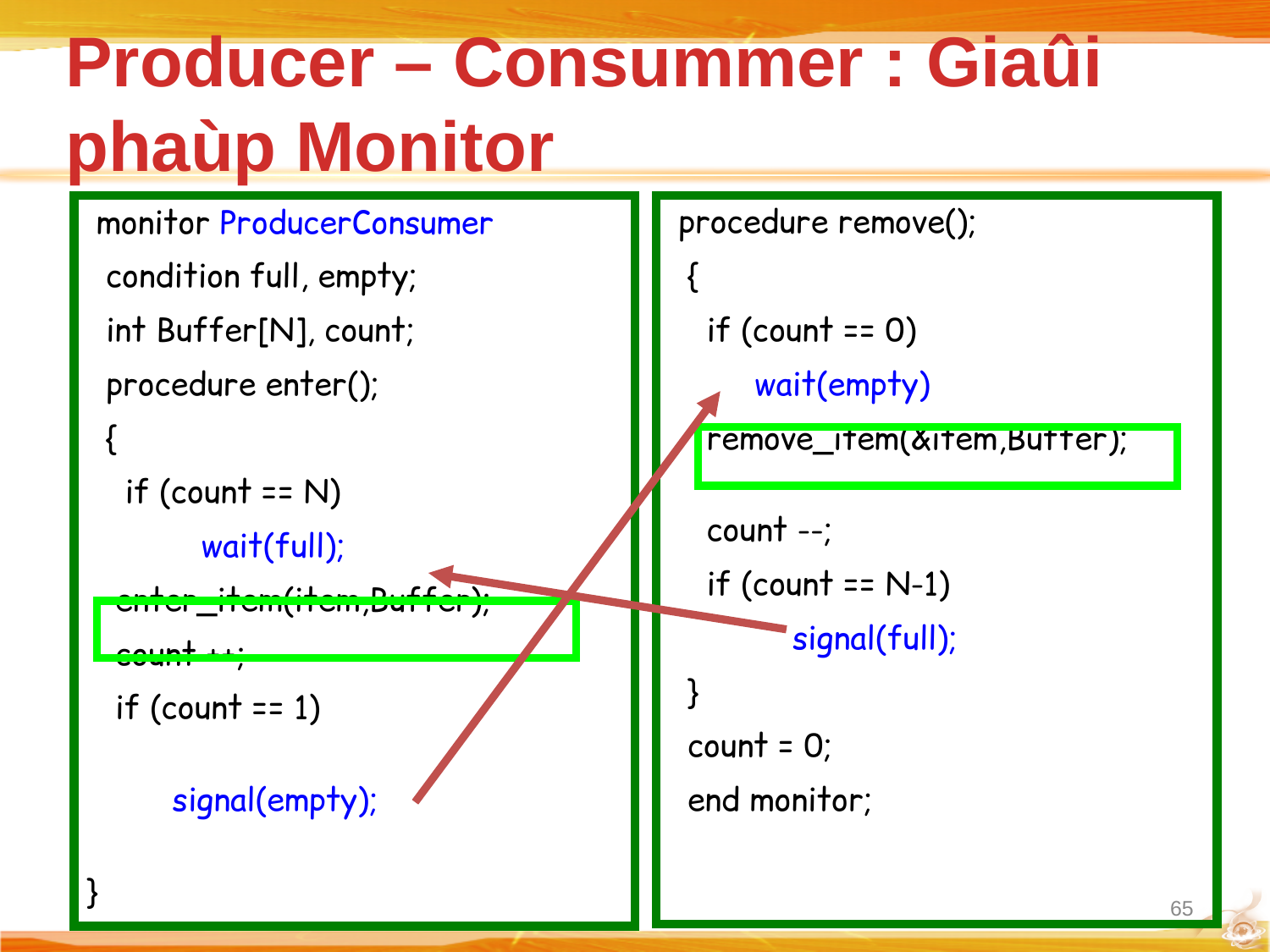

# Producer – Consummer : Giaûi phaùp Monitor
 monitor ProducerConsumer
  condition full, empty;
  int Buffer[N], count;
  procedure enter();
  {
    if (count == N)
            wait(full);
   enter_item(item,Buffer);
   count ++;
   if (count == 1)
	    signal(empty);
}

 procedure remove();
  {
    if (count == 0)
	    wait(empty)
    remove_item(&item,Buffer);
    count --;
    if (count == N-1)
	        signal(full);
  }
  count = 0;
  end monitor;

65